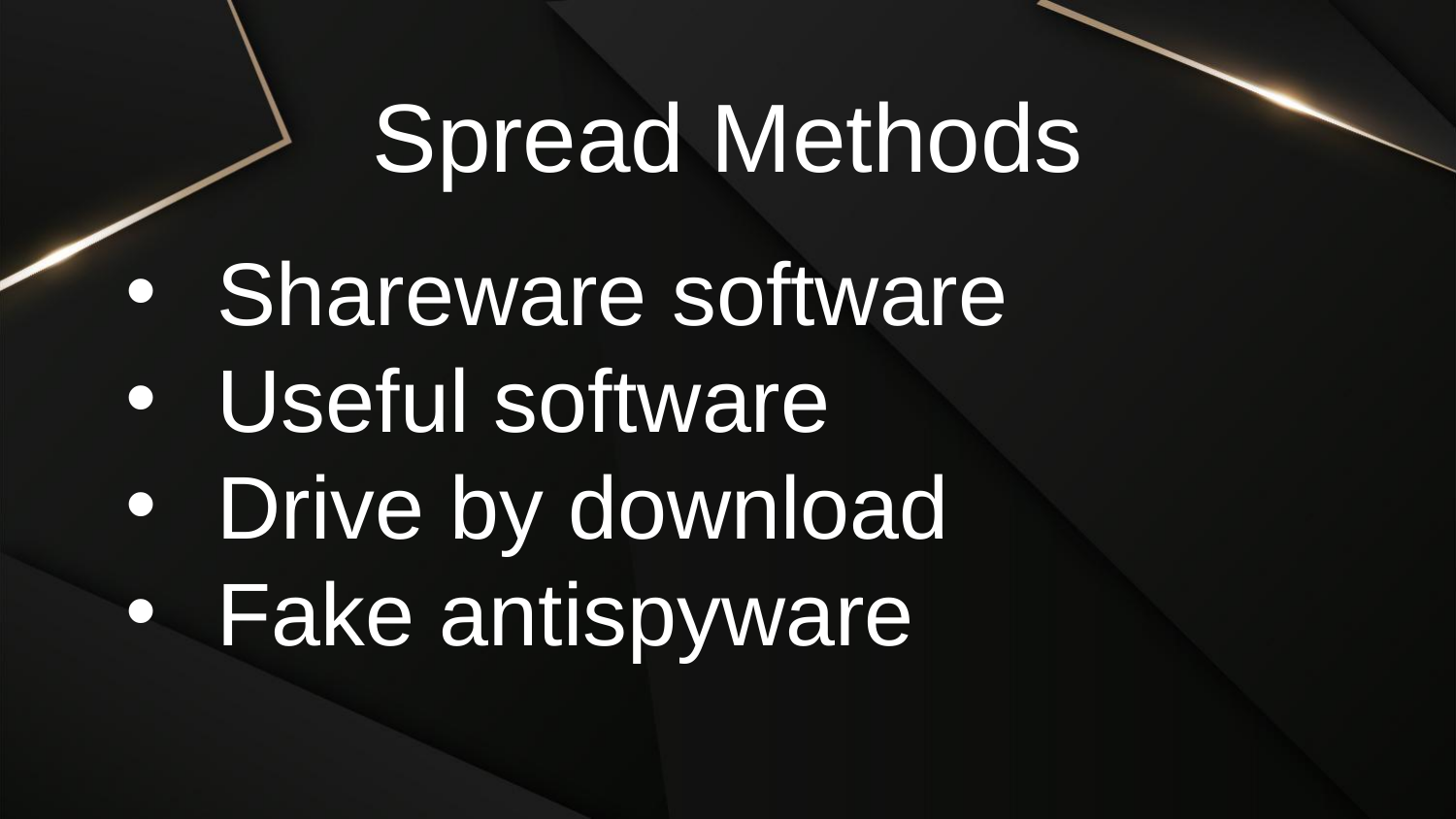

# Spread Methods
Shareware software
Useful software
Drive by download
Fake antispyware